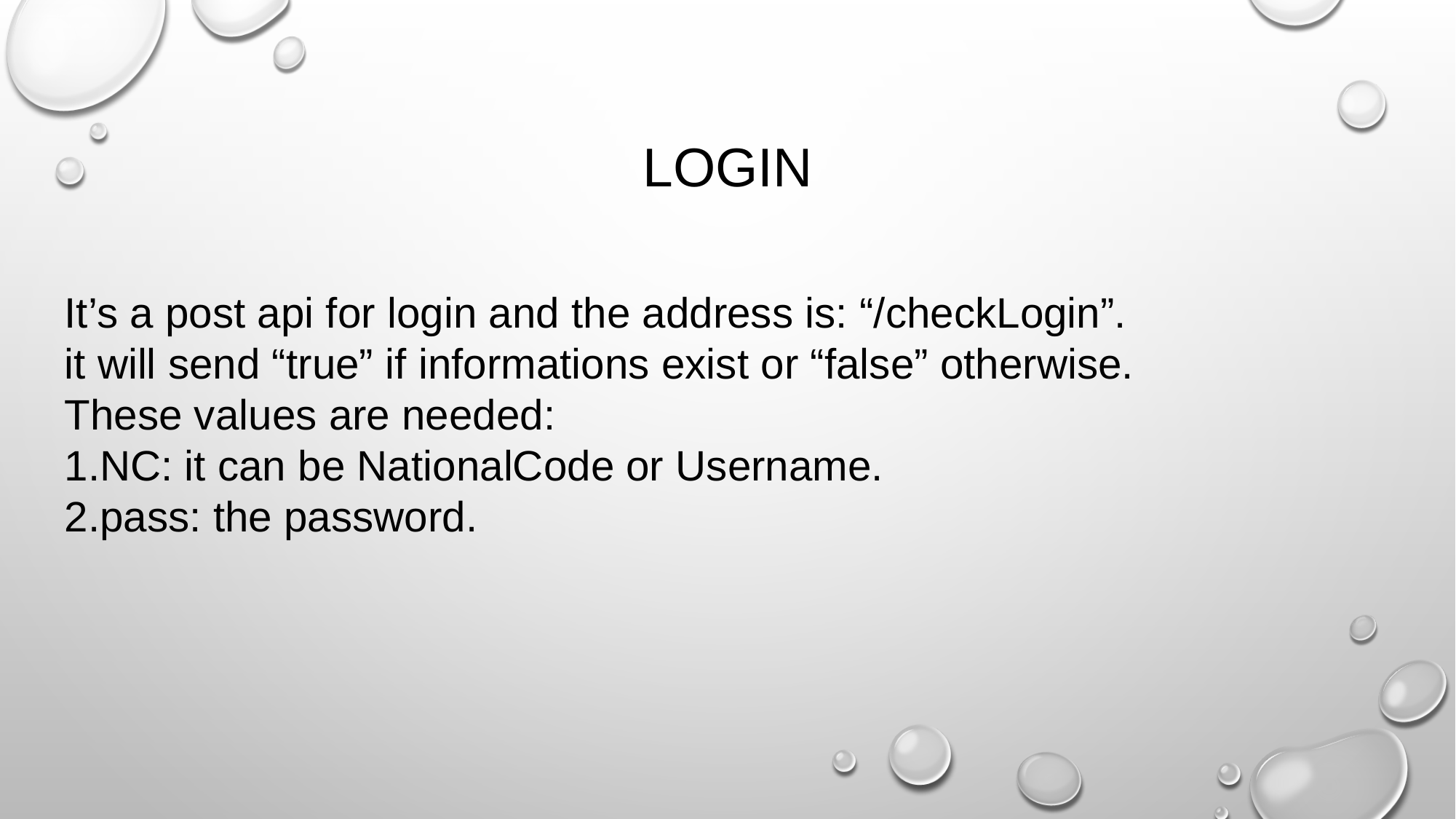

# login
It’s a post api for login and the address is: “/checkLogin”.
it will send “true” if informations exist or “false” otherwise.
These values are needed:
1.NC: it can be NationalCode or Username.
2.pass: the password.